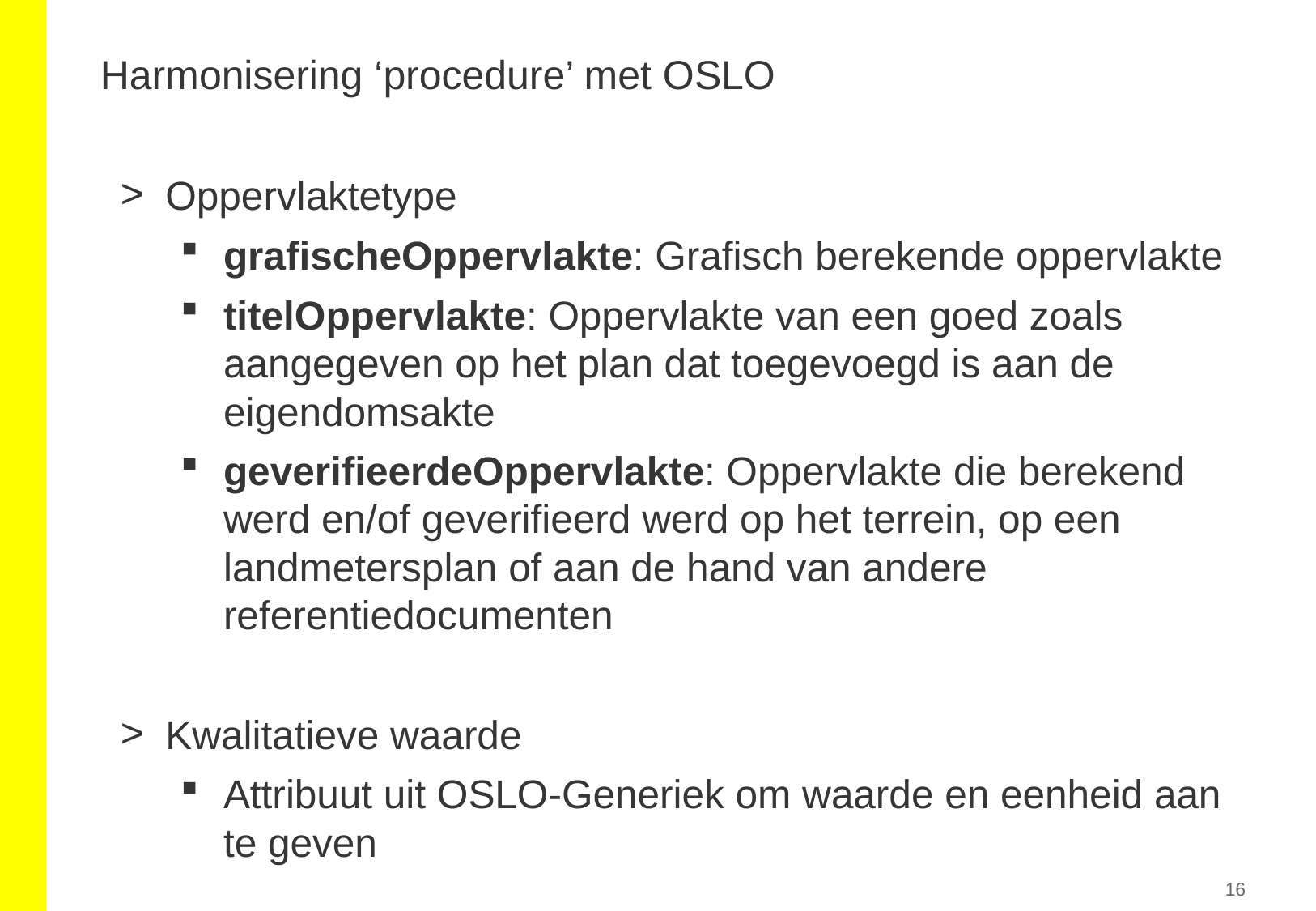

# Harmonisering ‘procedure’ met OSLO

Oppervlaktetype
grafischeOppervlakte: Grafisch berekende oppervlakte
titelOppervlakte: Oppervlakte van een goed zoals aangegeven op het plan dat toegevoegd is aan de eigendomsakte
geverifieerdeOppervlakte: Oppervlakte die berekend werd en/of geverifieerd werd op het terrein, op een landmetersplan of aan de hand van andere referentiedocumenten

Kwalitatieve waarde
Attribuut uit OSLO-Generiek om waarde en eenheid aan te geven

16